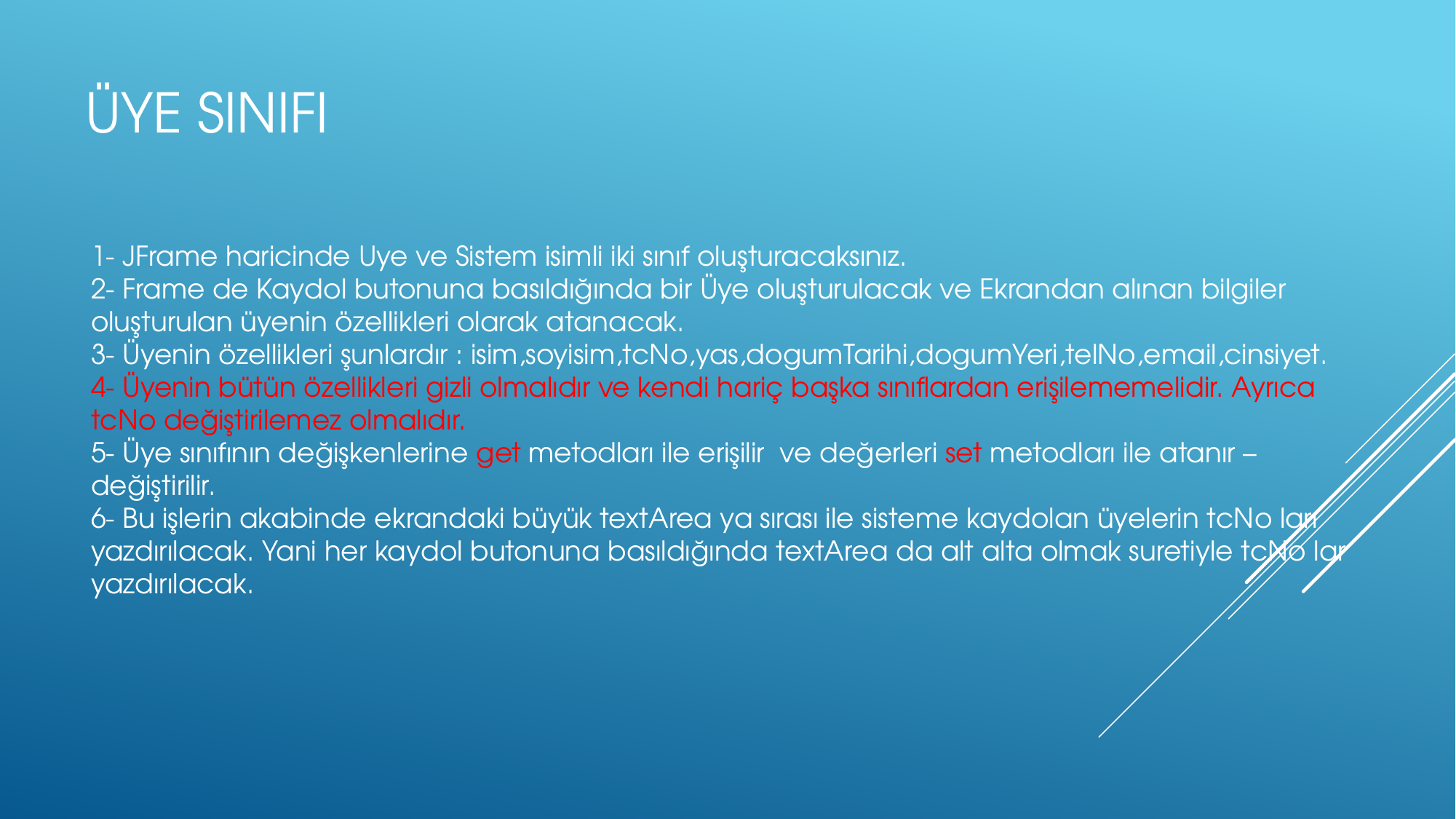

# ÜYE sınıfı
1- JFrame haricinde Uye ve Sistem isimli iki sınıf oluşturacaksınız.
2- Frame de Kaydol butonuna basıldığında bir Üye oluşturulacak ve Ekrandan alınan bilgiler oluşturulan üyenin özellikleri olarak atanacak.
3- Üyenin özellikleri şunlardır : isim,soyisim,tcNo,yas,dogumTarihi,dogumYeri,telNo,email,cinsiyet.
4- Üyenin bütün özellikleri gizli olmalıdır ve kendi hariç başka sınıflardan erişilememelidir. Ayrıca tcNo değiştirilemez olmalıdır.
5- Üye sınıfının değişkenlerine get metodları ile erişilir  ve değerleri set metodları ile atanır – değiştirilir.
6- Bu işlerin akabinde ekrandaki büyük textArea ya sırası ile sisteme kaydolan üyelerin tcNo ları yazdırılacak. Yani her kaydol butonuna basıldığında textArea da alt alta olmak suretiyle tcNo lar yazdırılacak.